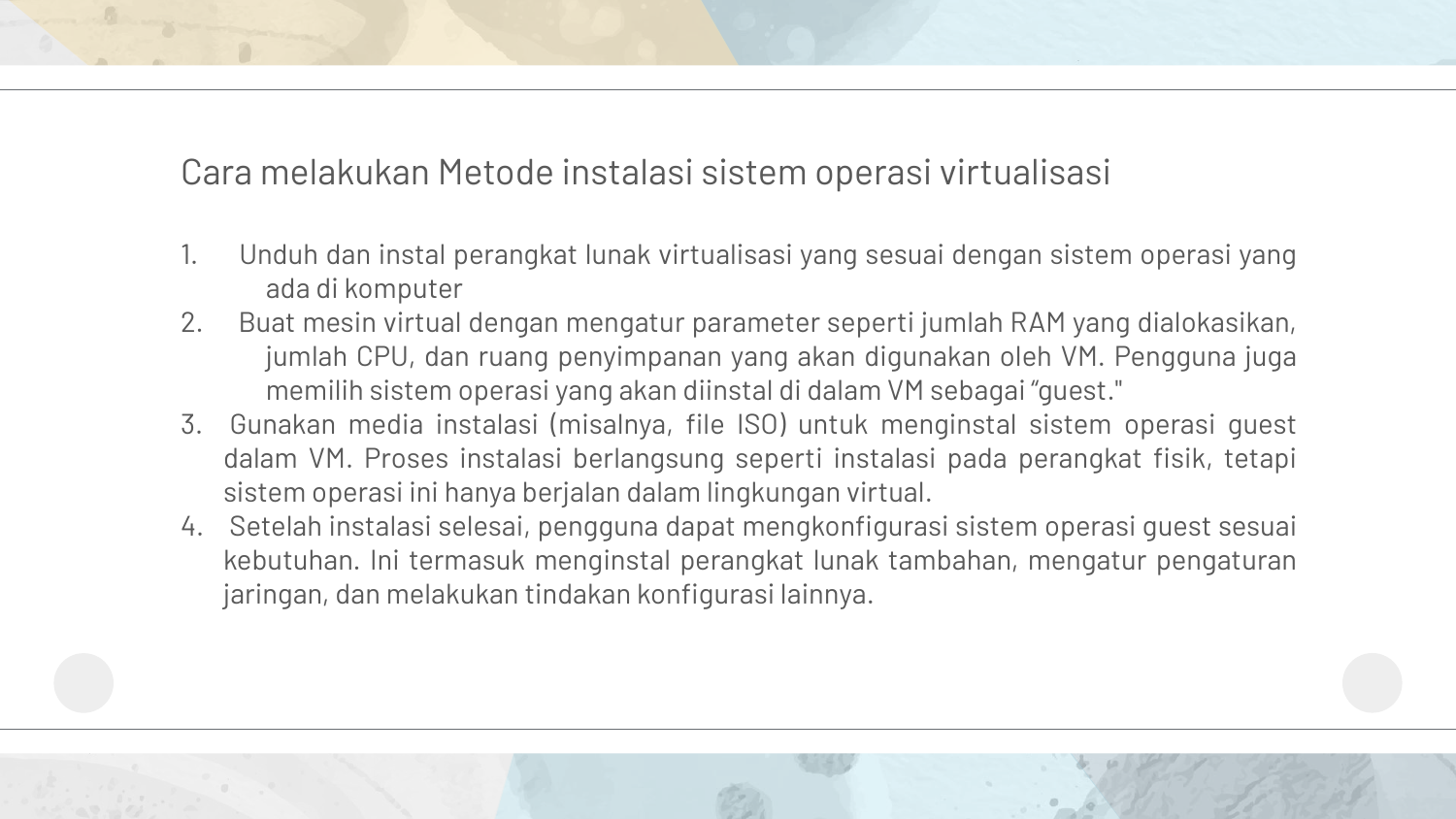

Cara melakukan Metode instalasi sistem operasi virtualisasi

1. 	Unduh dan instal perangkat lunak virtualisasi yang sesuai dengan sistem operasi yang 		ada di komputer
2. 	Buat mesin virtual dengan mengatur parameter seperti jumlah RAM yang dialokasikan, 		jumlah CPU, dan ruang penyimpanan yang akan digunakan oleh VM. Pengguna juga 		memilih sistem operasi yang akan diinstal di dalam VM sebagai “guest."
3. 	Gunakan media instalasi (misalnya, file ISO) untuk menginstal sistem operasi guest dalam VM. Proses instalasi berlangsung seperti instalasi pada perangkat fisik, tetapi sistem operasi ini hanya berjalan dalam lingkungan virtual.
4.	 Setelah instalasi selesai, pengguna dapat mengkonfigurasi sistem operasi guest sesuai kebutuhan. Ini termasuk menginstal perangkat lunak tambahan, mengatur pengaturan jaringan, dan melakukan tindakan konfigurasi lainnya.